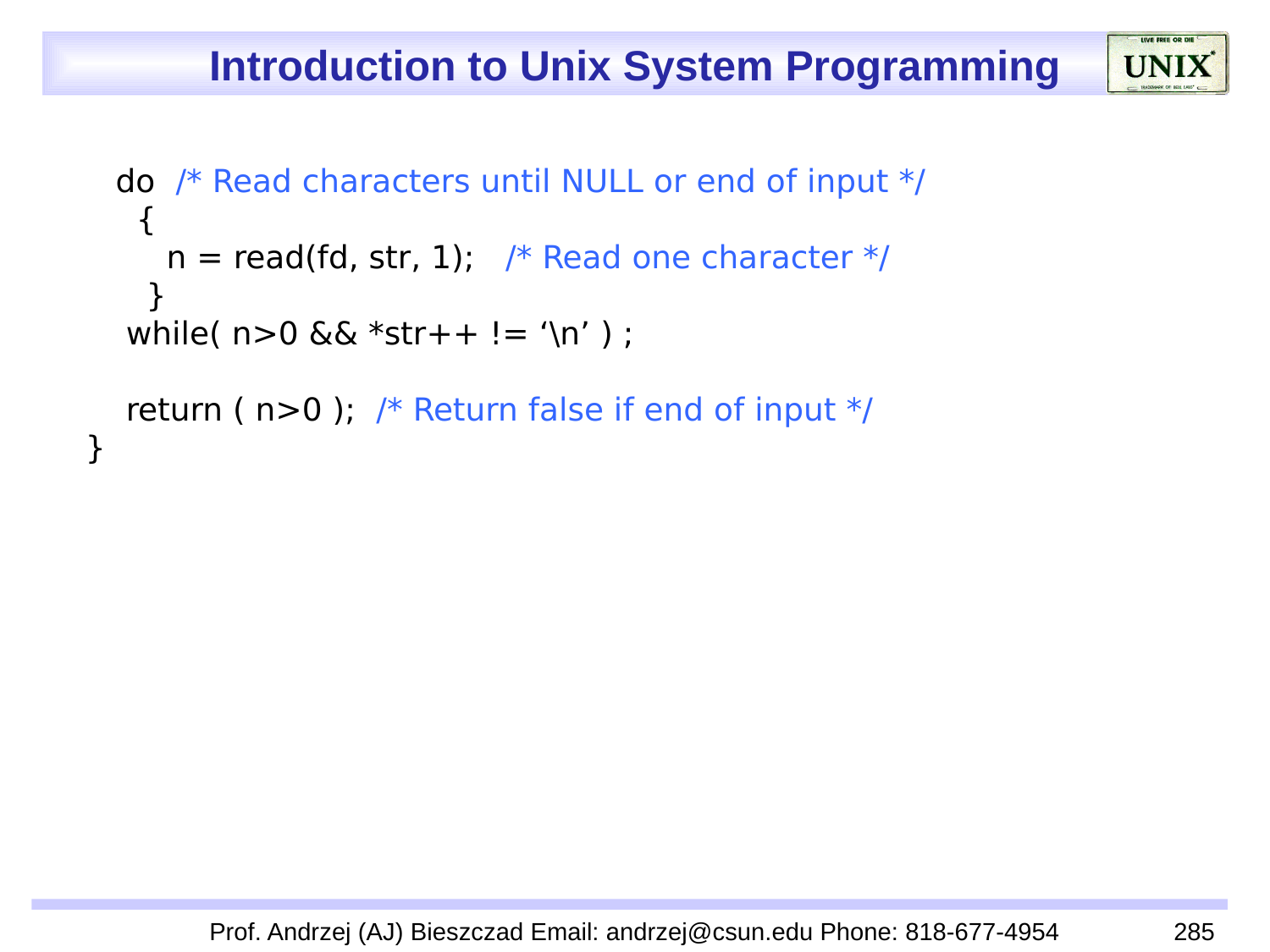

do  /* Read characters until NULL or end of input */
        {
           n = read(fd, str, 1);   /* Read one character */
         }
       while( n>0 && *str++ != ‘\n’ ) ;

       return ( n>0 );  /* Return false if end of input */
   }
Prof. Andrzej (AJ) Bieszczad Email: andrzej@csun.edu Phone: 818-677-4954
285